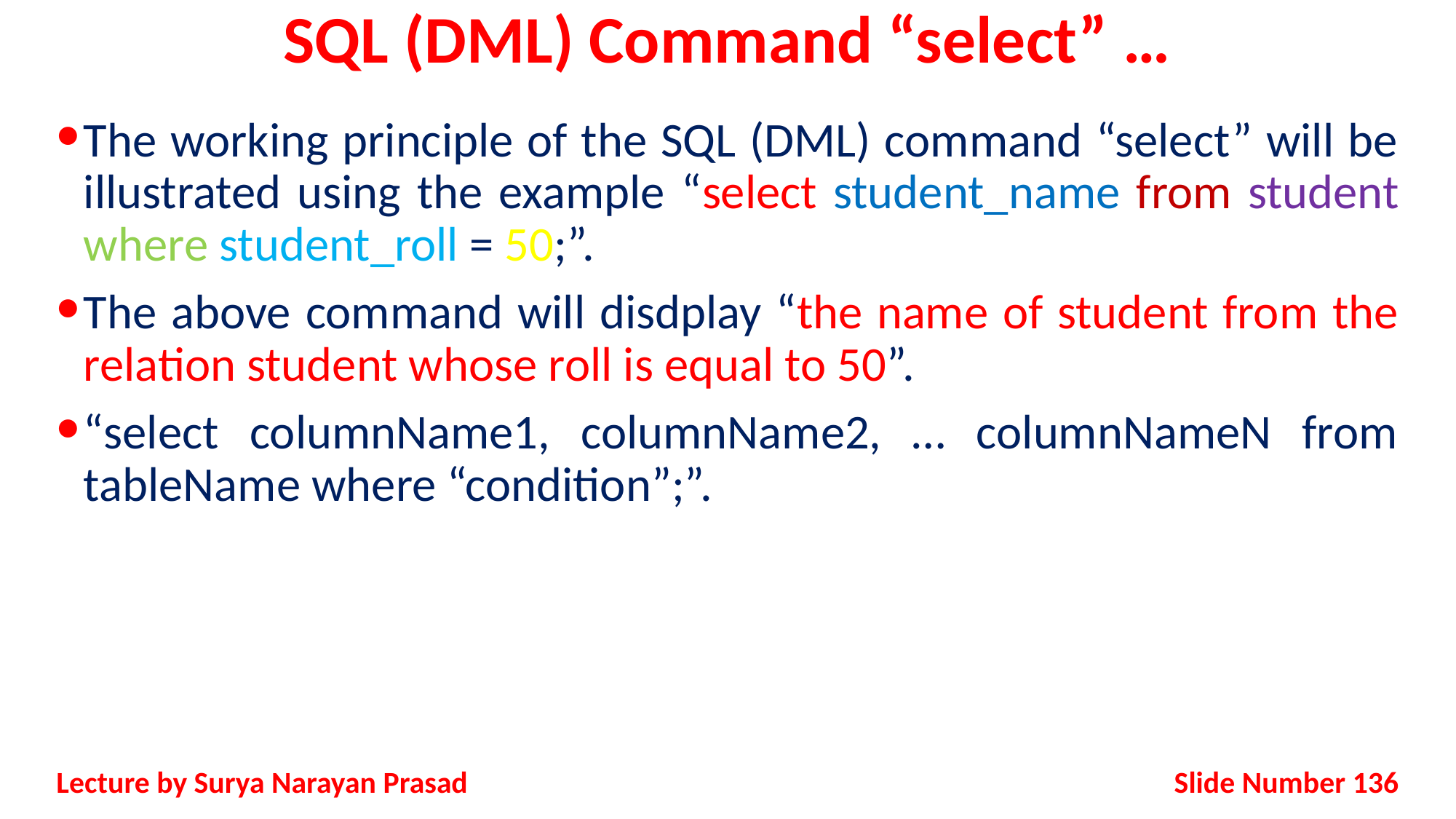

# SQL (DML) Command “select” …
The working principle of the SQL (DML) command “select” will be illustrated using the example “select student_name from student where student_roll = 50;”.
The above command will disdplay “the name of student from the relation student whose roll is equal to 50”.
“select columnName1, columnName2, … columnNameN from tableName where “condition”;”.

Slide Number 136
Lecture by Surya Narayan Prasad